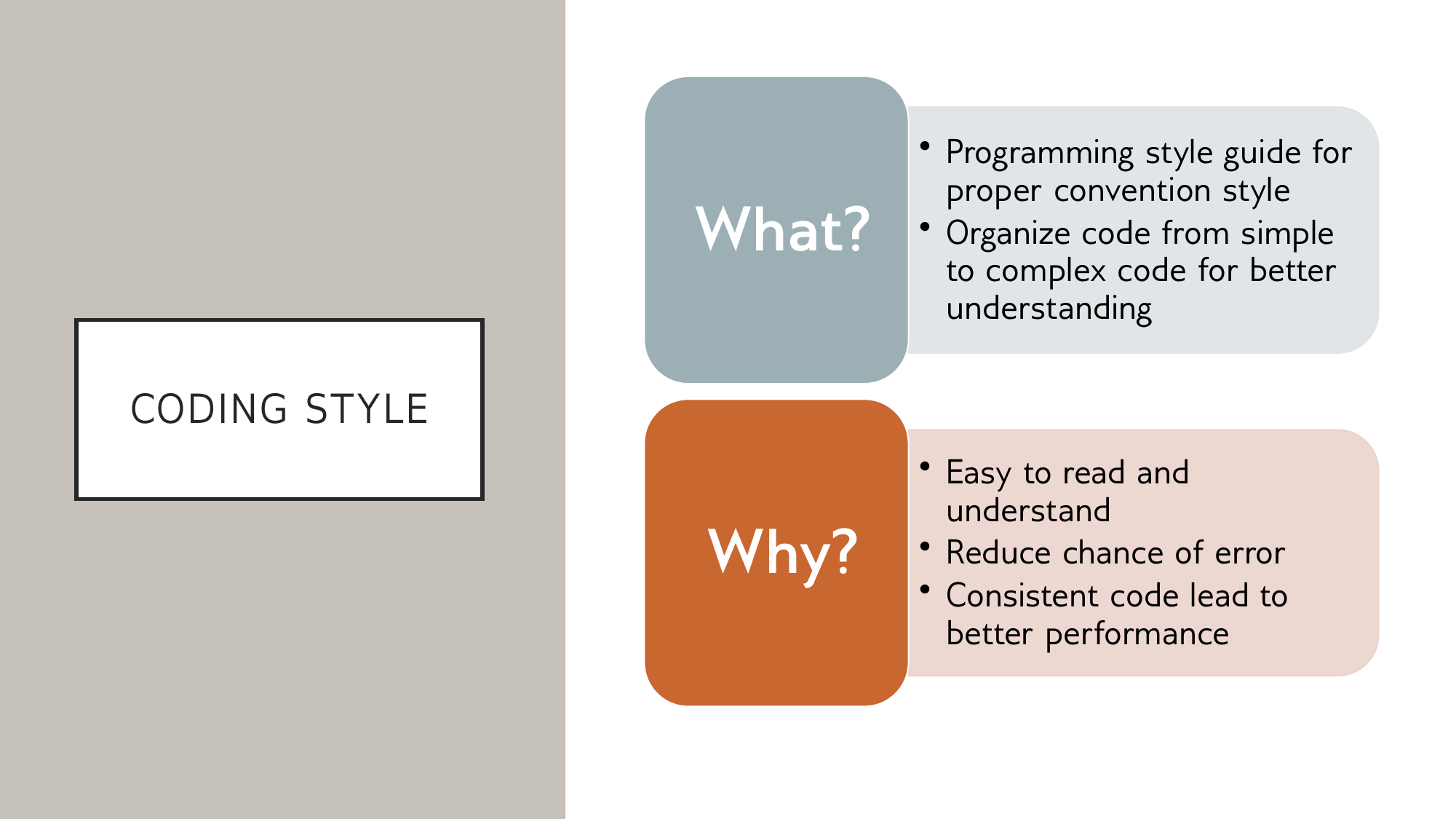

Programming style guide for proper convention style
Organize code from simple to complex code for better understanding
What?
Easy to read and understand
Reduce chance of error
Consistent code lead to better performance
Why?
# Coding Style